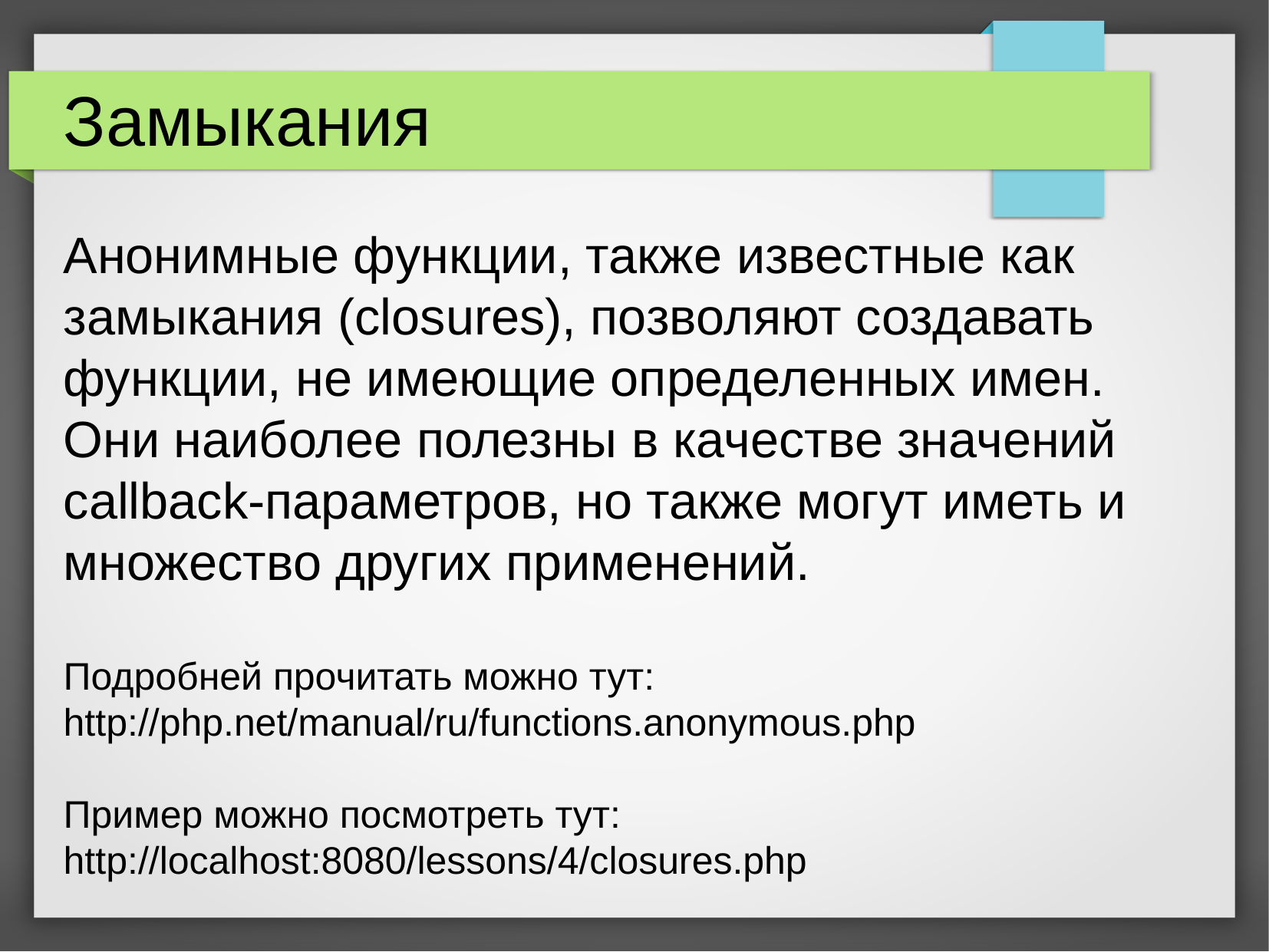

Замыкания

Анонимные функции, также известные как замыкания (closures), позволяют создавать функции, не имеющие определенных имен. Они наиболее полезны в качестве значений callback-параметров, но также могут иметь и множество других применений.

Подробней прочитать можно тут:
http://php.net/manual/ru/functions.anonymous.php

Пример можно посмотреть тут:
http://localhost:8080/lessons/4/closures.php